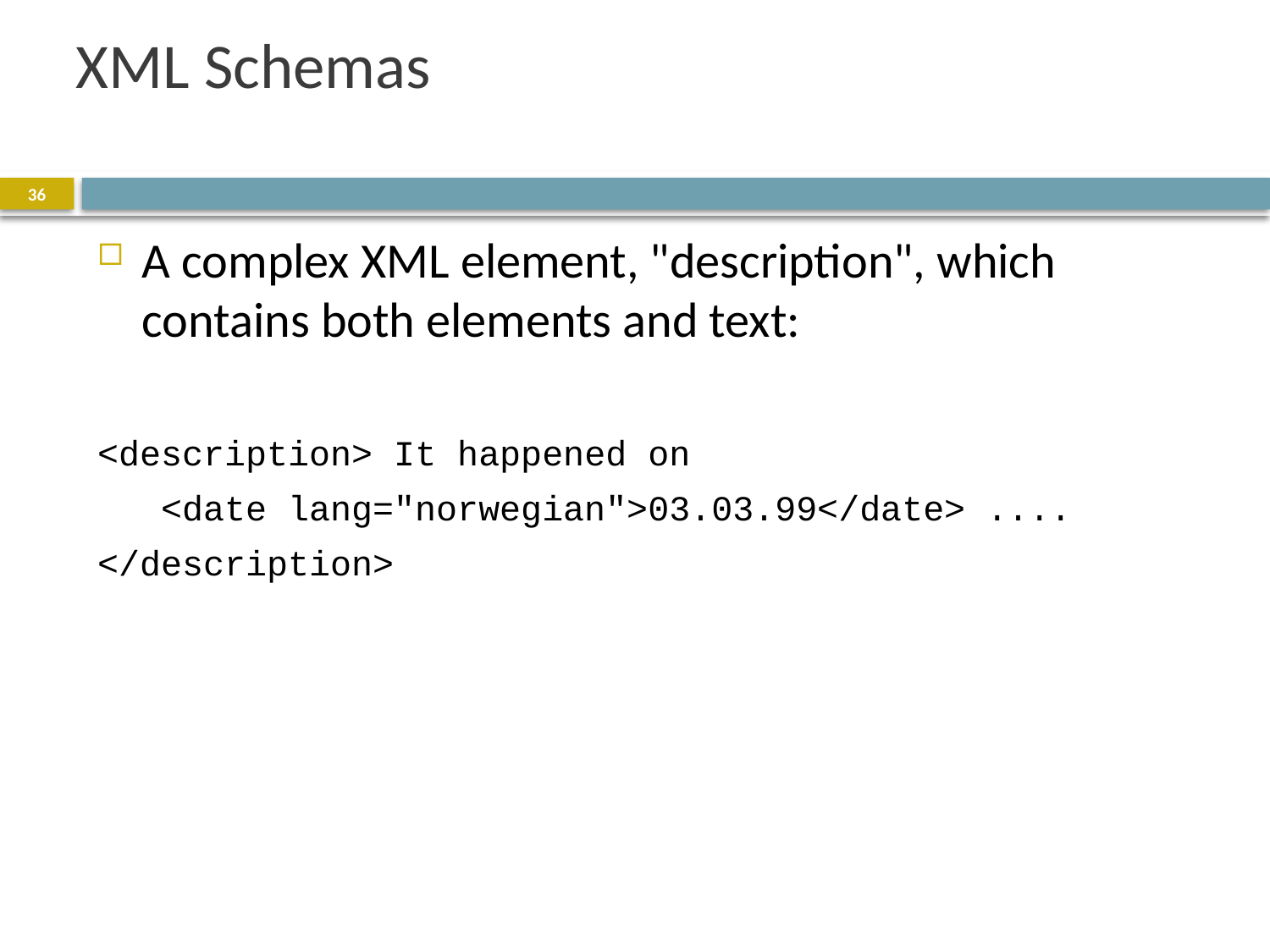

# XML Schemas
36
A complex XML element, "description", which contains both elements and text:

<description> It happened on
   <date lang="norwegian">03.03.99</date> ....
</description>